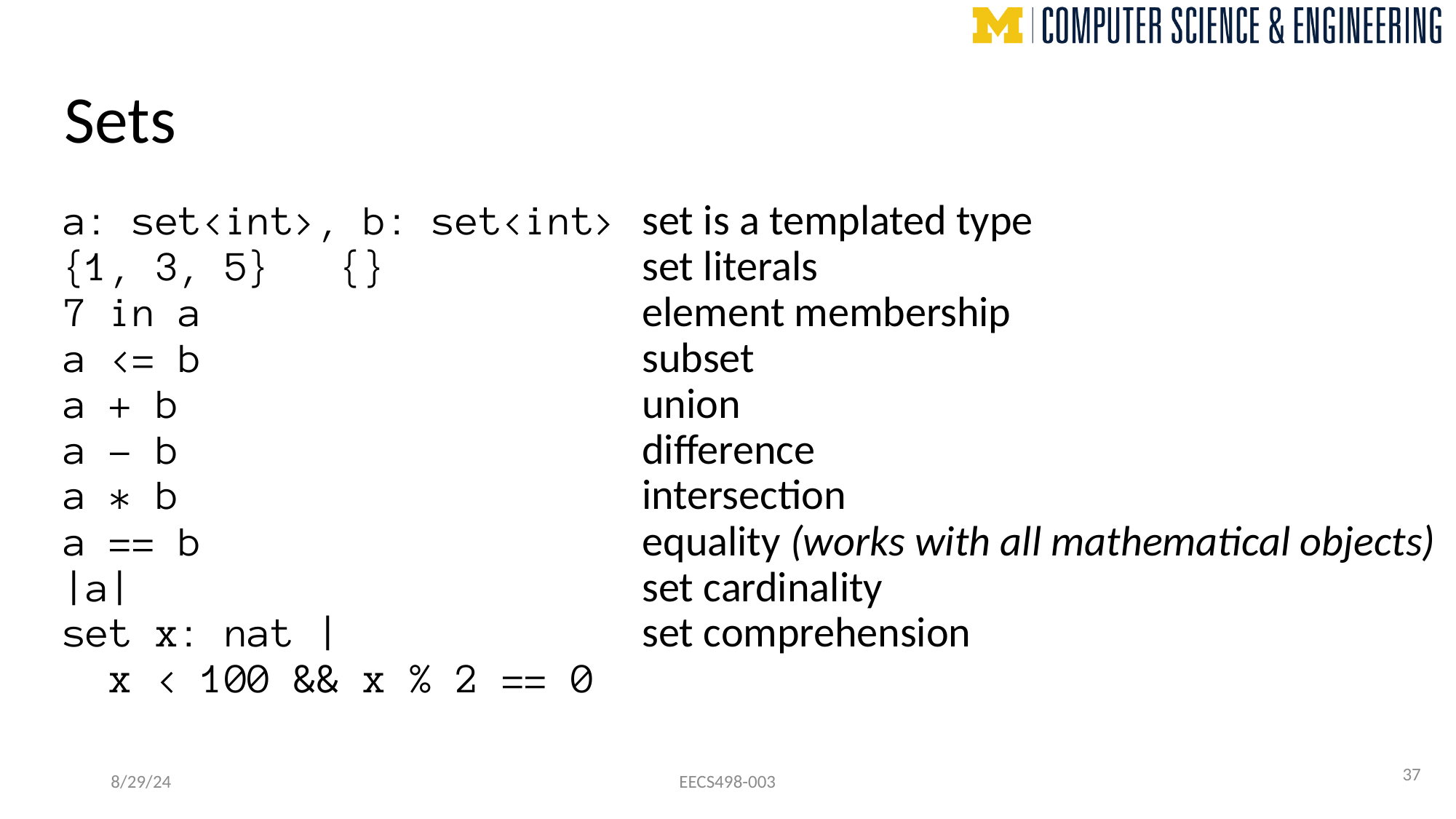

# Sets
a: set<int>, b: set<int>
{1, 3, 5}   {}
7 in a
a <= b
a + b
a - b
a * b
a == b
|a|
set x: nat |
  x < 100 && x % 2 == 0
set is a templated type
set literals
element membership
subset
union
difference
intersection
equality (works with all mathematical objects)
set cardinality
set comprehension
37
8/29/24
EECS498-003